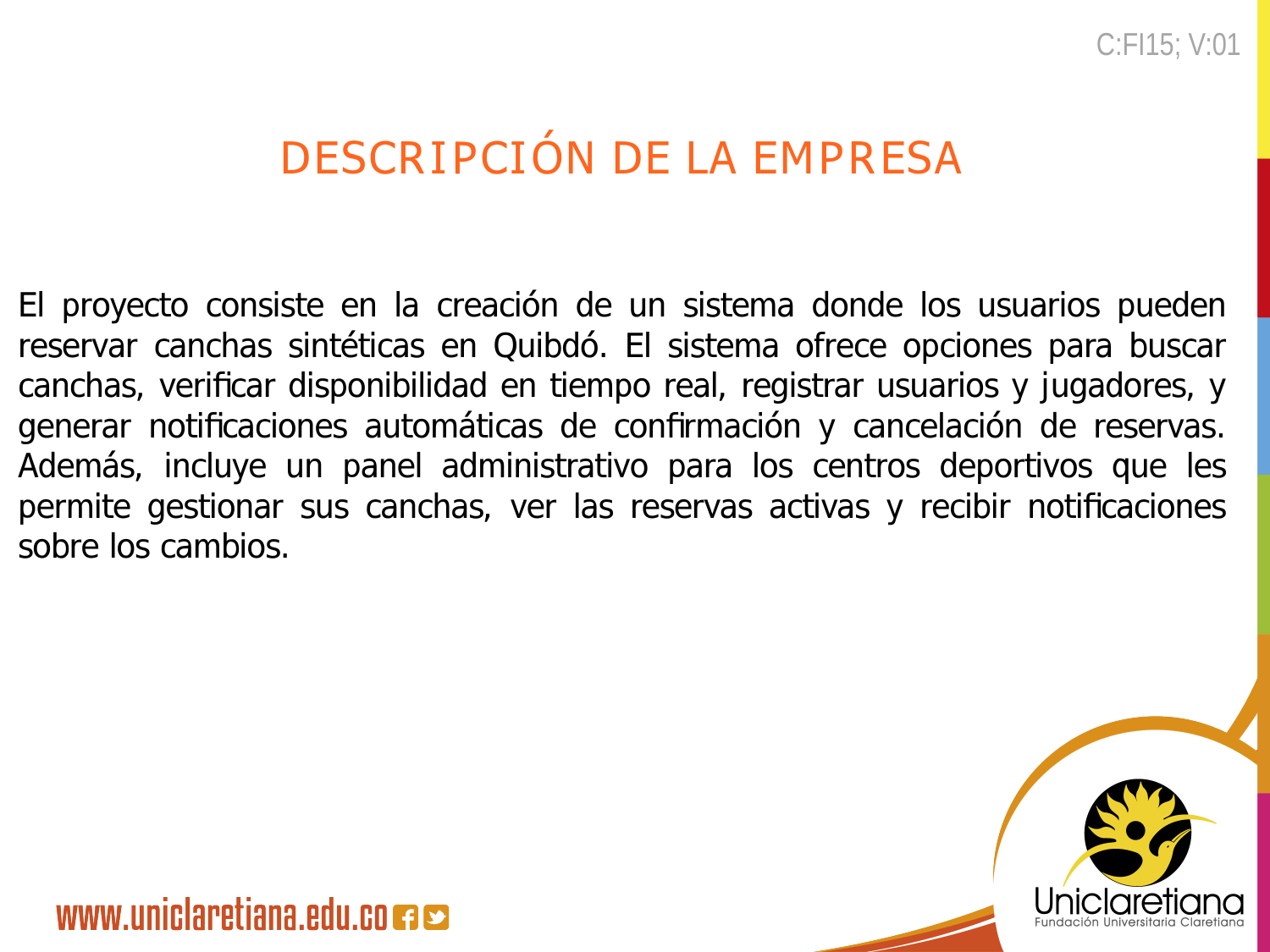

DESCRIPCIÓN DE LA EMPRESA
El proyecto consiste en la creación de un sistema donde los usuarios pueden reservar canchas sintéticas en Quibdó. El sistema ofrece opciones para buscar canchas, verificar disponibilidad en tiempo real, registrar usuarios y jugadores, y generar notificaciones automáticas de confirmación y cancelación de reservas. Además, incluye un panel administrativo para los centros deportivos que les permite gestionar sus canchas, ver las reservas activas y recibir notificaciones sobre los cambios.